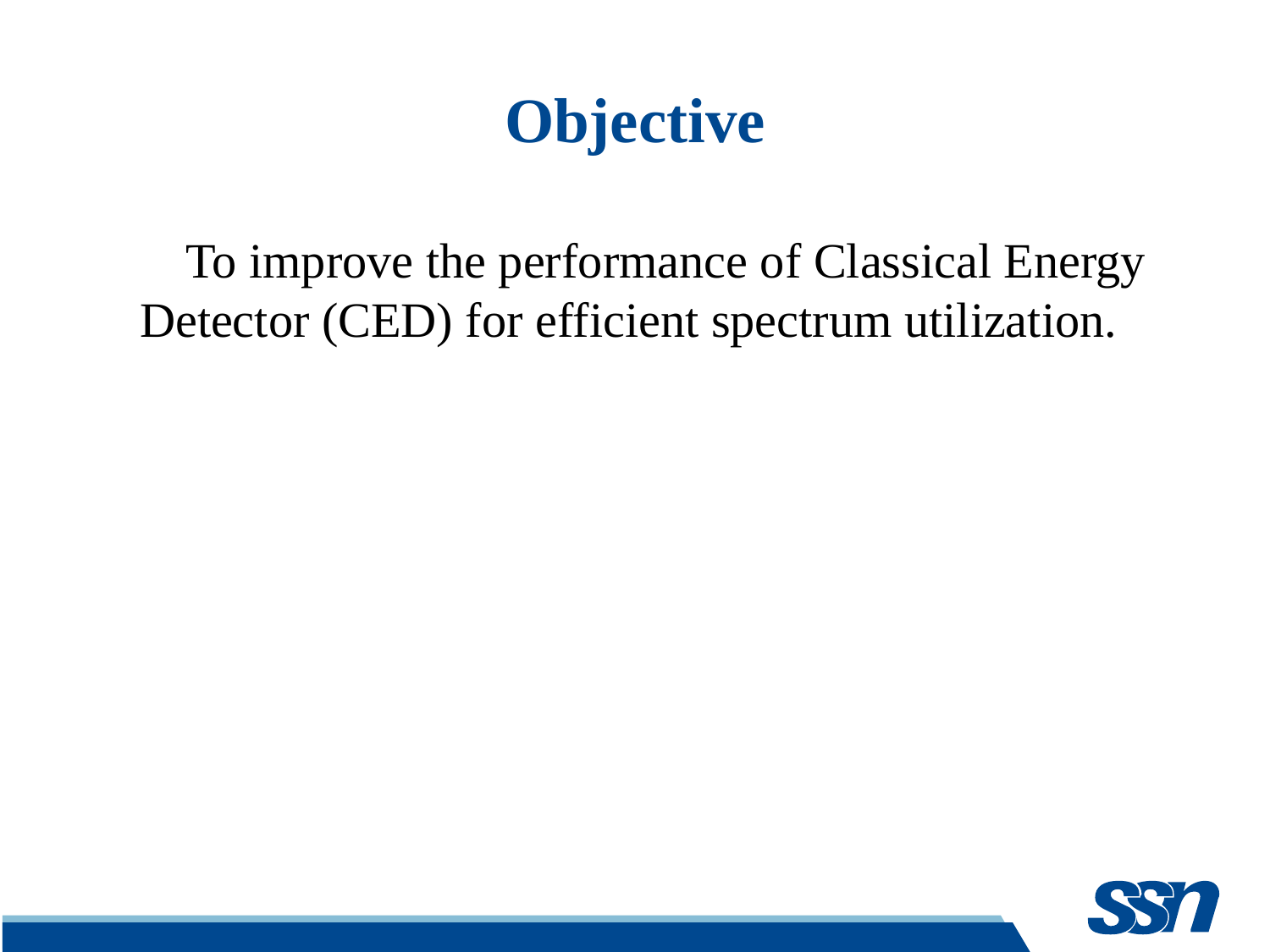

# Objective
     To improve the performance of Classical Energy Detector (CED) for efficient spectrum utilization.